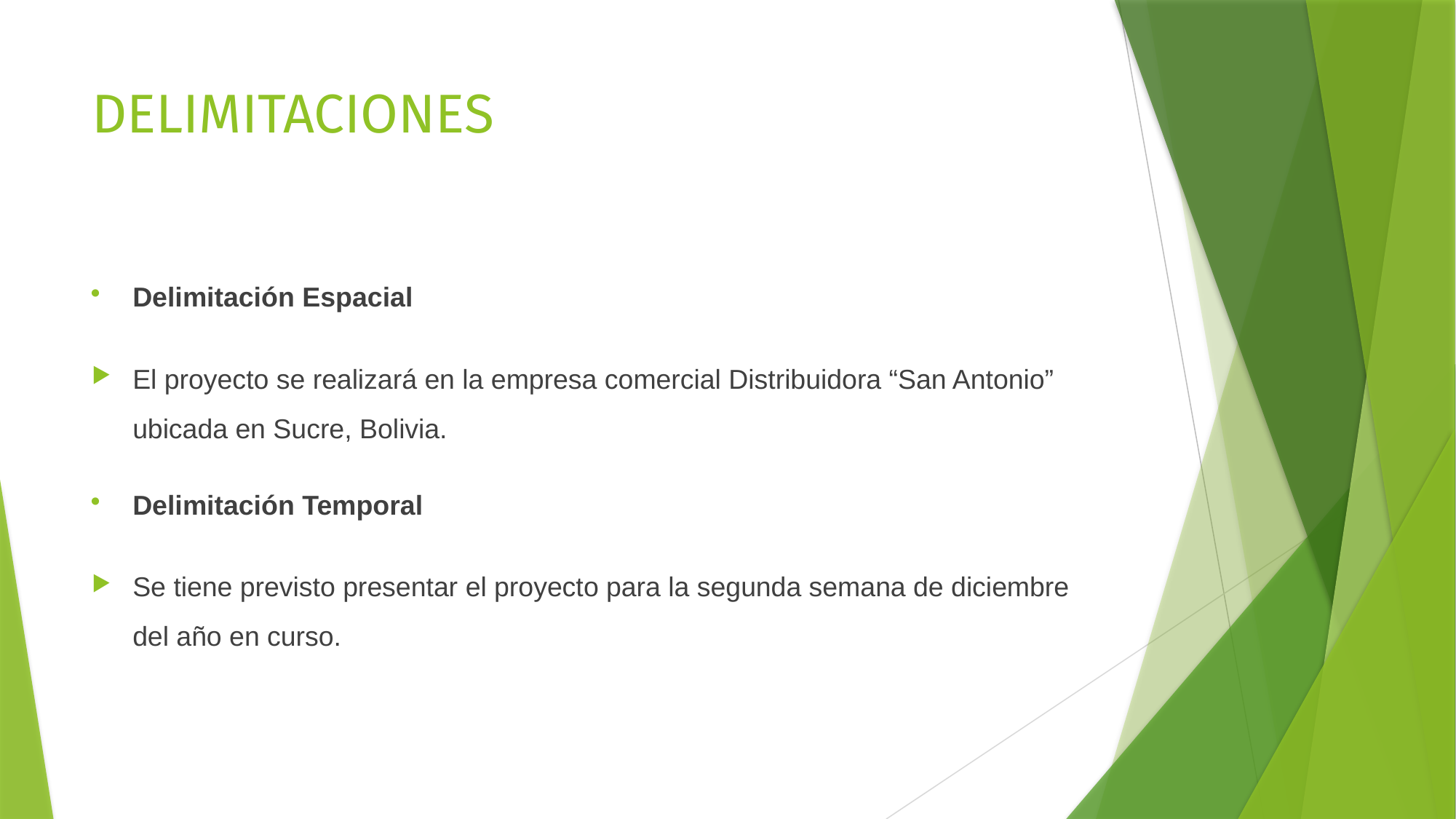

# DELIMITACIONES
Delimitación Espacial
El proyecto se realizará en la empresa comercial Distribuidora “San Antonio” ubicada en Sucre, Bolivia.
Delimitación Temporal
Se tiene previsto presentar el proyecto para la segunda semana de diciembre del año en curso.